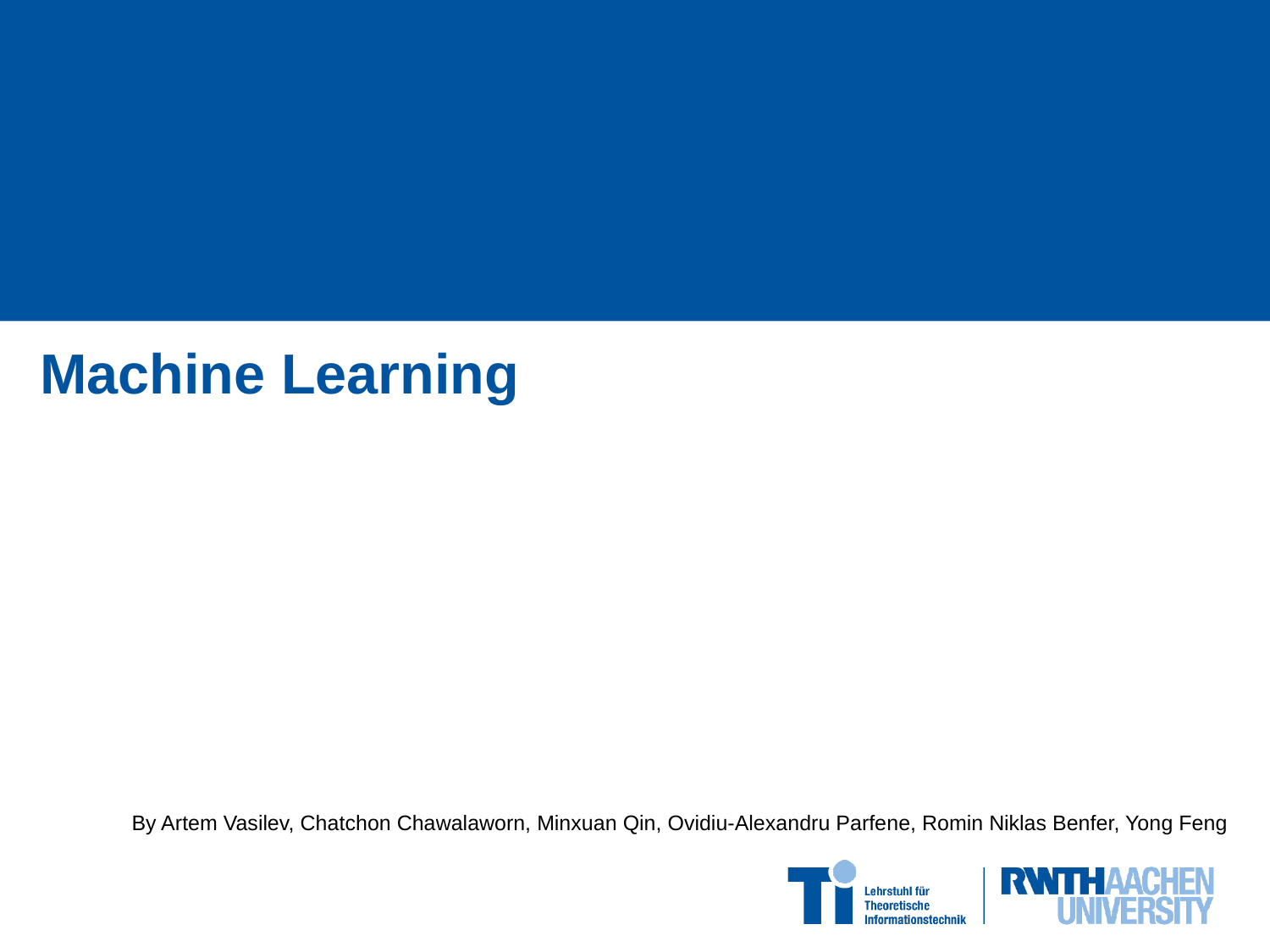

# Machine Learning

By Artem Vasilev, Chatchon Chawalaworn, Minxuan Qin, Ovidiu-Alexandru Parfene, Romin Niklas Benfer, Yong Feng
1 von 14